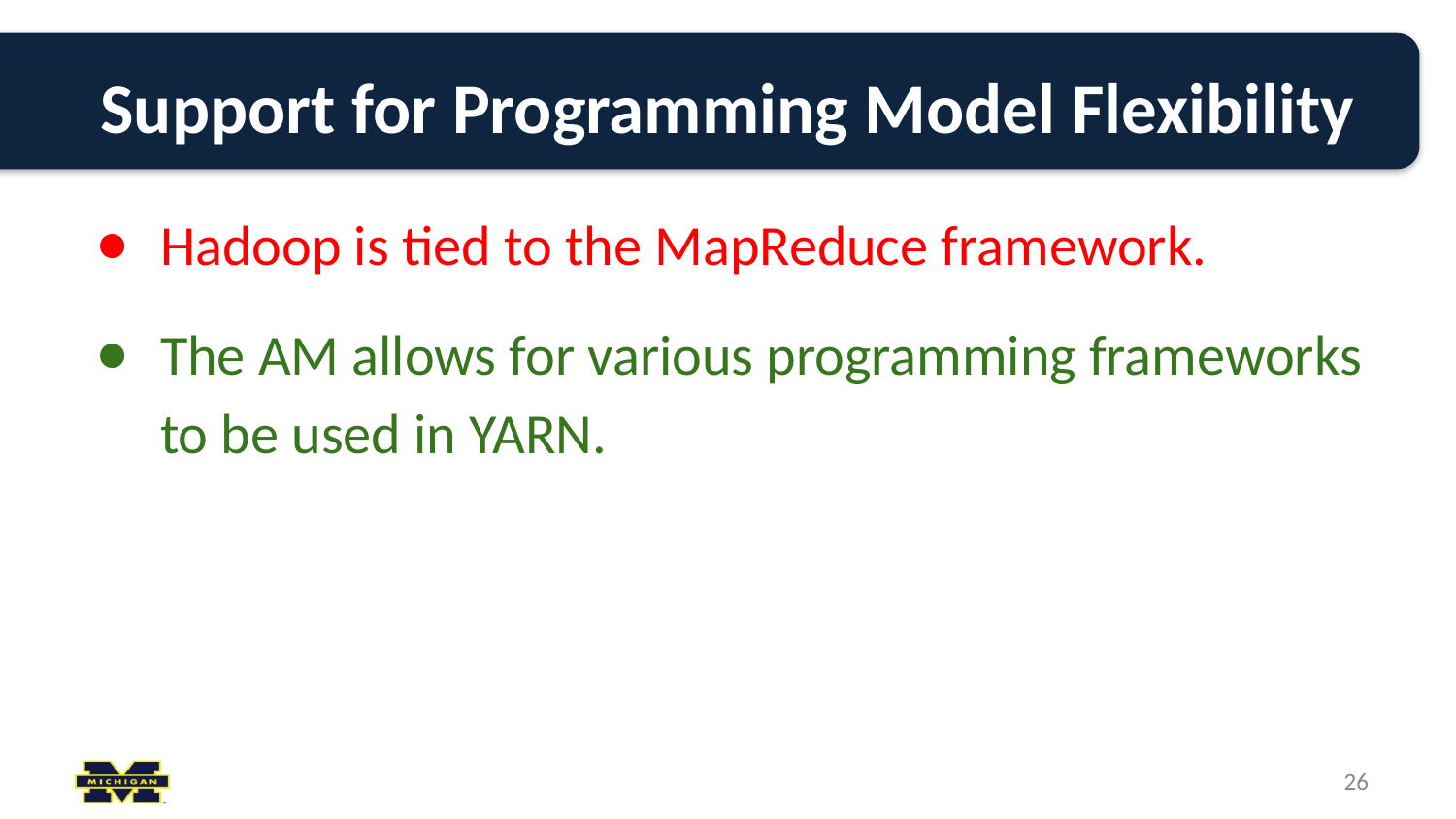

# Support for Programming Model Flexibility
Hadoop is tied to the MapReduce framework.
The AM allows for various programming frameworks to be used in YARN.

26